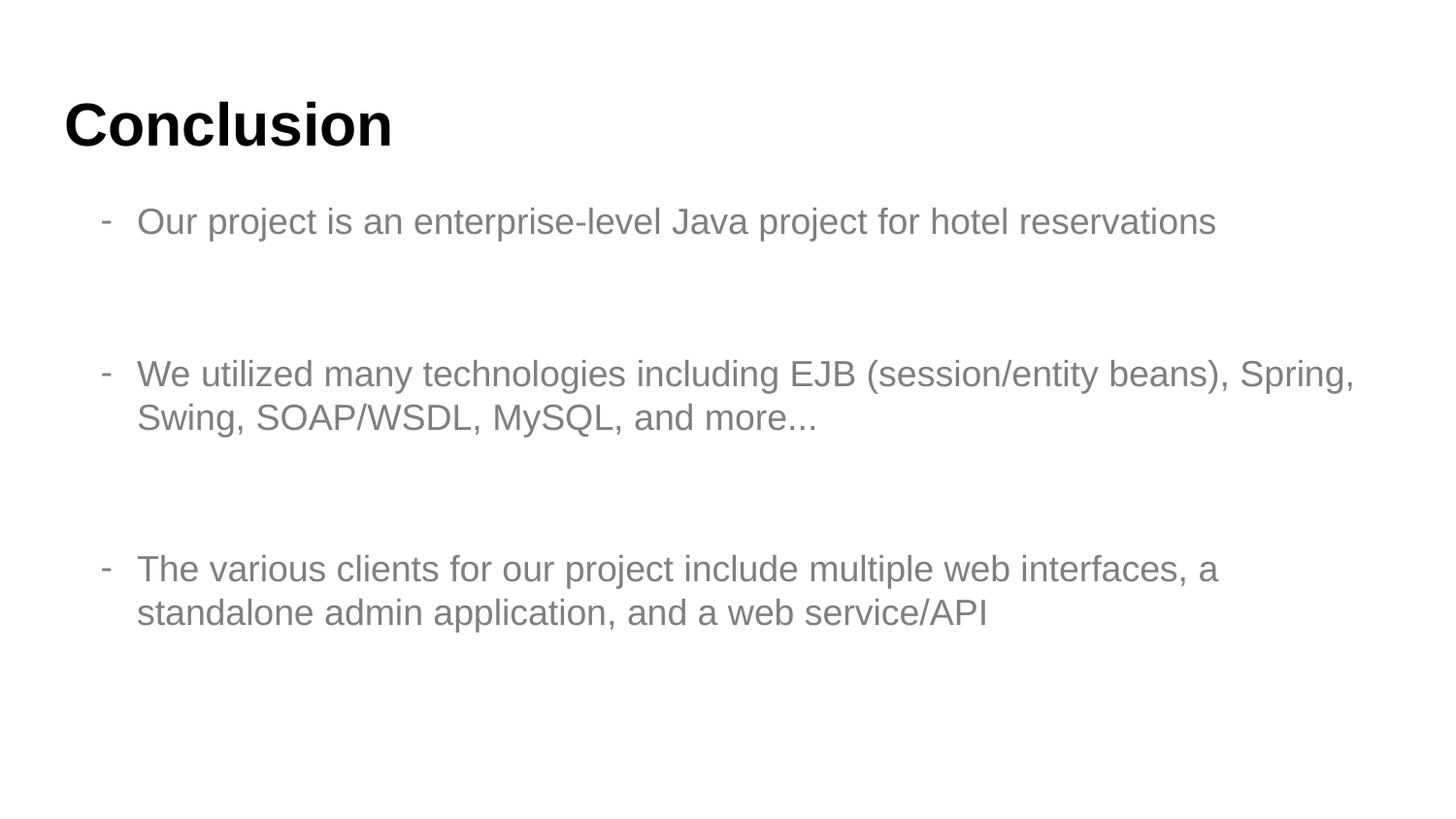

# Conclusion
Our project is an enterprise-level Java project for hotel reservations

We utilized many technologies including EJB (session/entity beans), Spring, Swing, SOAP/WSDL, MySQL, and more...

The various clients for our project include multiple web interfaces, a standalone admin application, and a web service/API